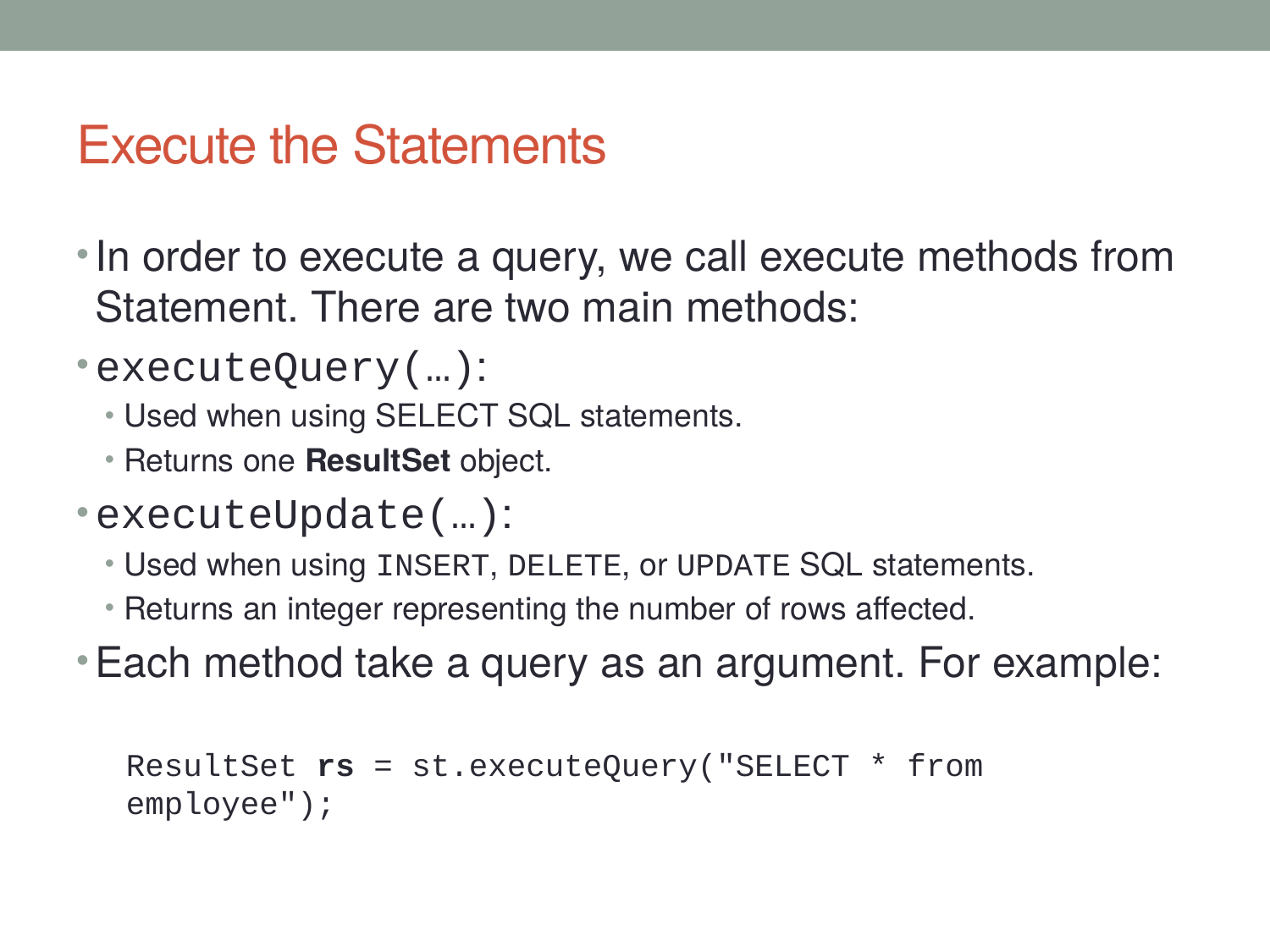

# Execute the Statements
In order to execute a query, we call execute methods from Statement. There are two main methods:
executeQuery(…):
Used when using SELECT SQL statements.
Returns one ResultSet object.
executeUpdate(…):
Used when using INSERT, DELETE, or UPDATE SQL statements.
Returns an integer representing the number of rows affected.
Each method take a query as an argument. For example:

ResultSet rs = st.executeQuery("SELECT * from employee");